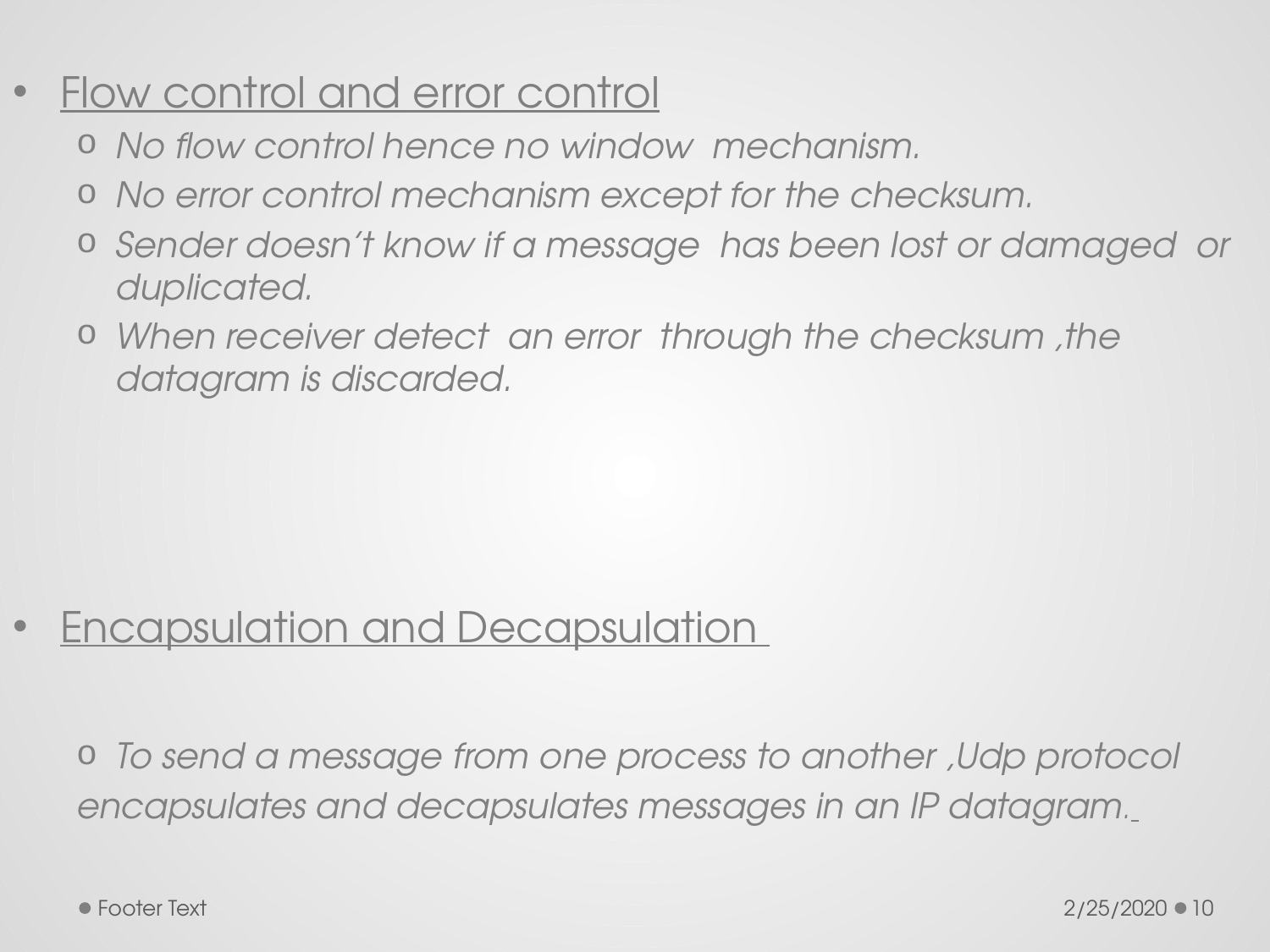

Flow control and error control
No flow control hence no window  mechanism.
No error control mechanism except for the checksum.
Sender doesn’t know if a message  has been lost or damaged  or duplicated.
When receiver detect  an error  through the checksum ,the datagram is discarded.

Encapsulation and Decapsulation

To send a message from one process to another ,Udp protocol
encapsulates and decapsulates messages in an IP datagram.
Footer Text
2/25/2020
10